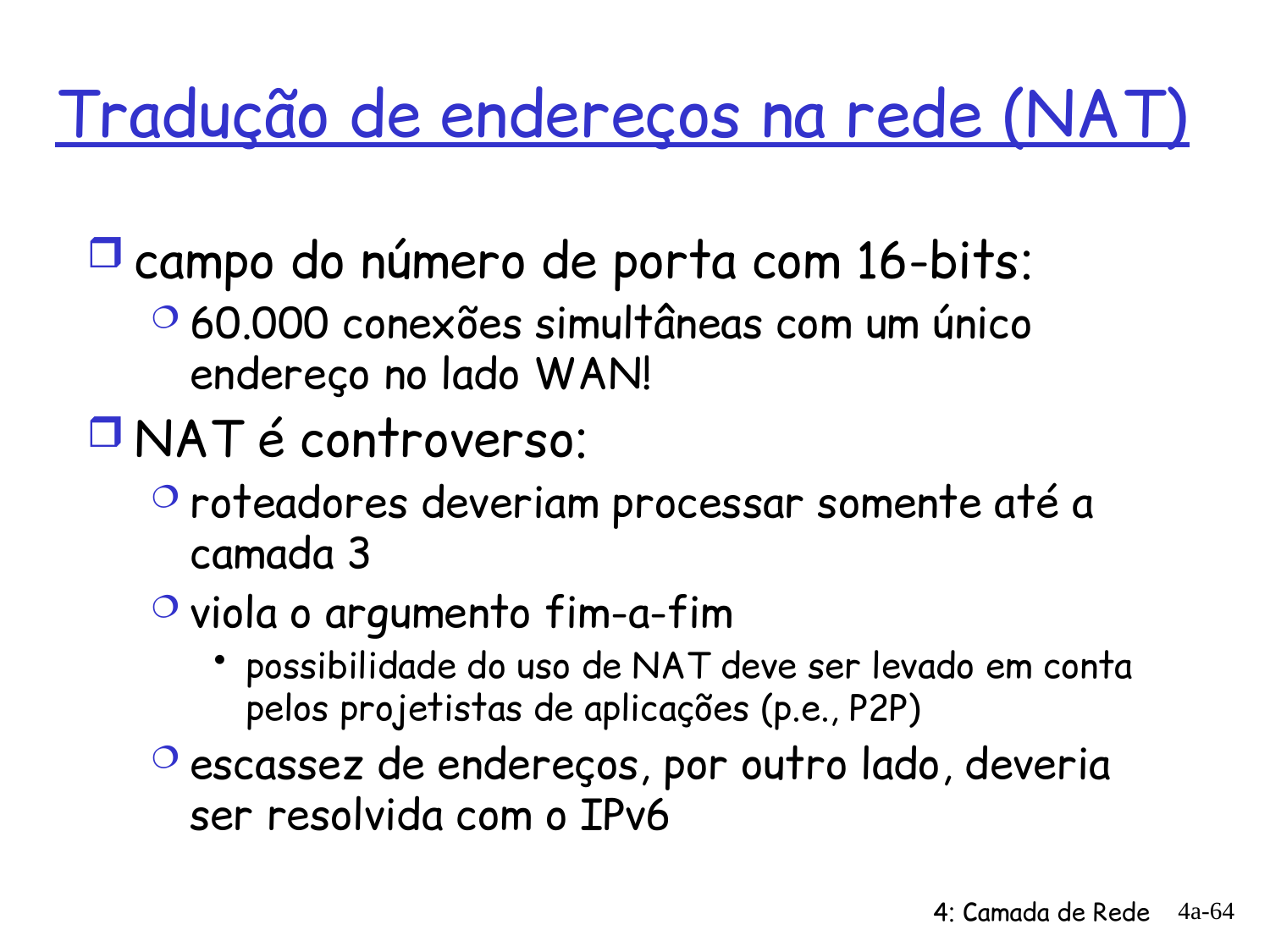

# Tradução de endereços na rede (NAT)
campo do número de porta com 16-bits:
60.000 conexões simultâneas com um único endereço no lado WAN!
NAT é controverso:
roteadores deveriam processar somente até a camada 3
viola o argumento fim-a-fim
possibilidade do uso de NAT deve ser levado em conta pelos projetistas de aplicações (p.e., P2P)
escassez de endereços, por outro lado, deveria ser resolvida com o IPv6

4a-64
4: Camada de Rede